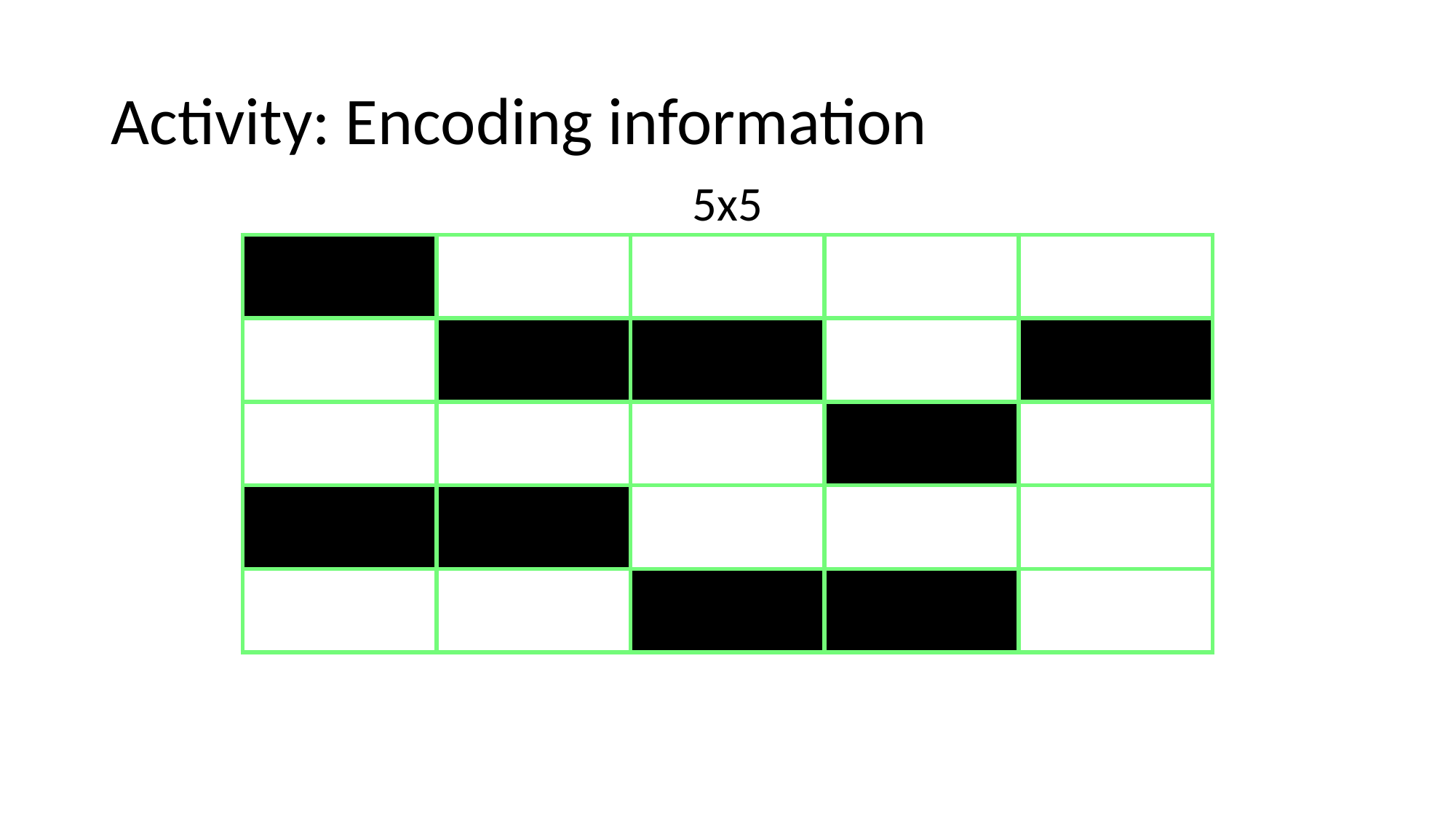

# Activity: Encoding information
5x5
|  |  |  |  |  |
| --- | --- | --- | --- | --- |
|  |  |  |  |  |
|  |  |  |  |  |
|  |  |  |  |  |
|  |  |  |  |  |